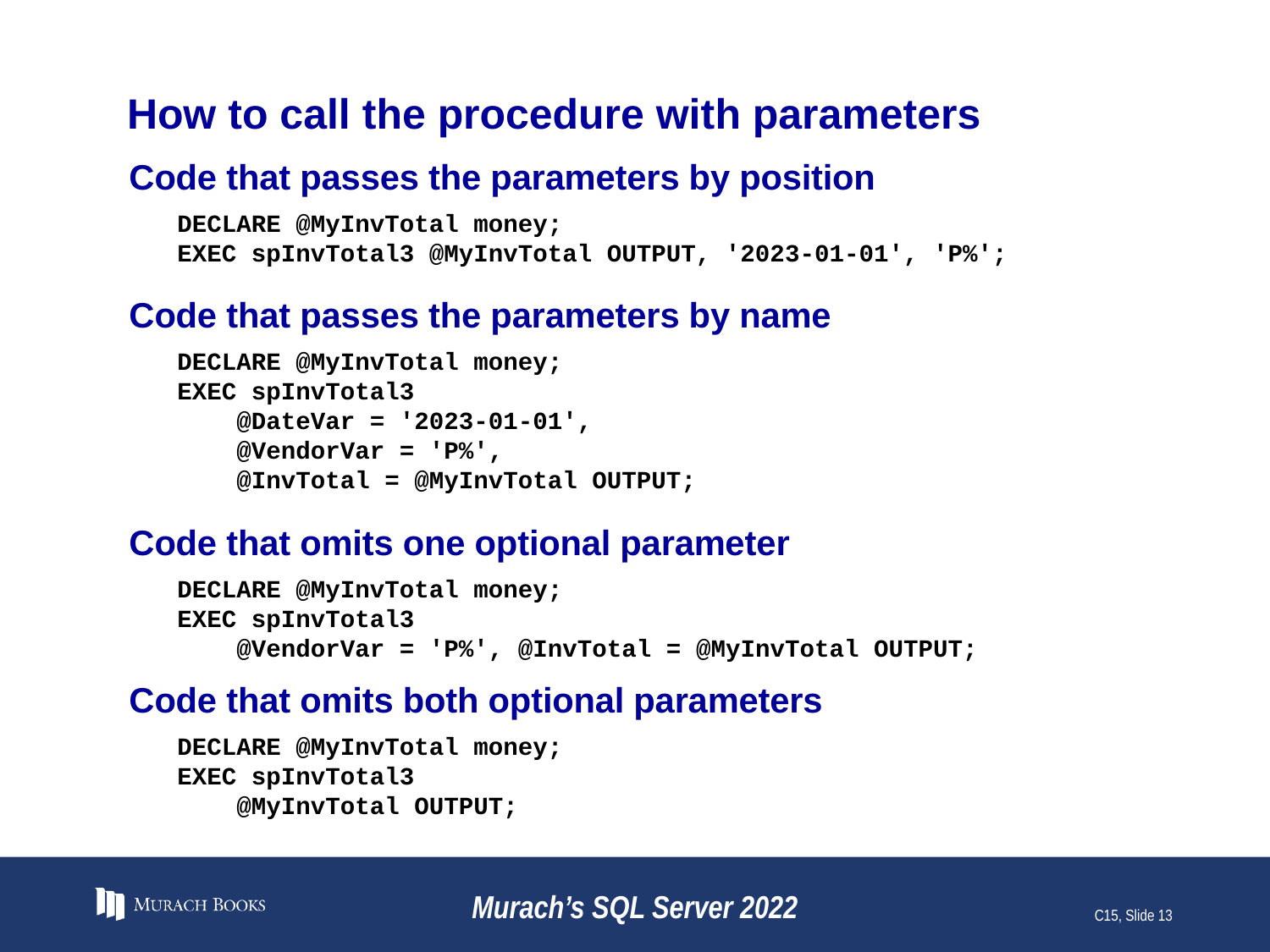

# How to call the procedure with parameters
Code that passes the parameters by position
DECLARE @MyInvTotal money;
EXEC spInvTotal3 @MyInvTotal OUTPUT, '2023-01-01', 'P%';
Code that passes the parameters by name
DECLARE @MyInvTotal money;
EXEC spInvTotal3
    @DateVar = '2023-01-01',
    @VendorVar = 'P%',
    @InvTotal = @MyInvTotal OUTPUT;
Code that omits one optional parameter
DECLARE @MyInvTotal money;
EXEC spInvTotal3
    @VendorVar = 'P%', @InvTotal = @MyInvTotal OUTPUT;
Code that omits both optional parameters
DECLARE @MyInvTotal money;
EXEC spInvTotal3
    @MyInvTotal OUTPUT;

Murach’s SQL Server 2022

C15, Slide 13